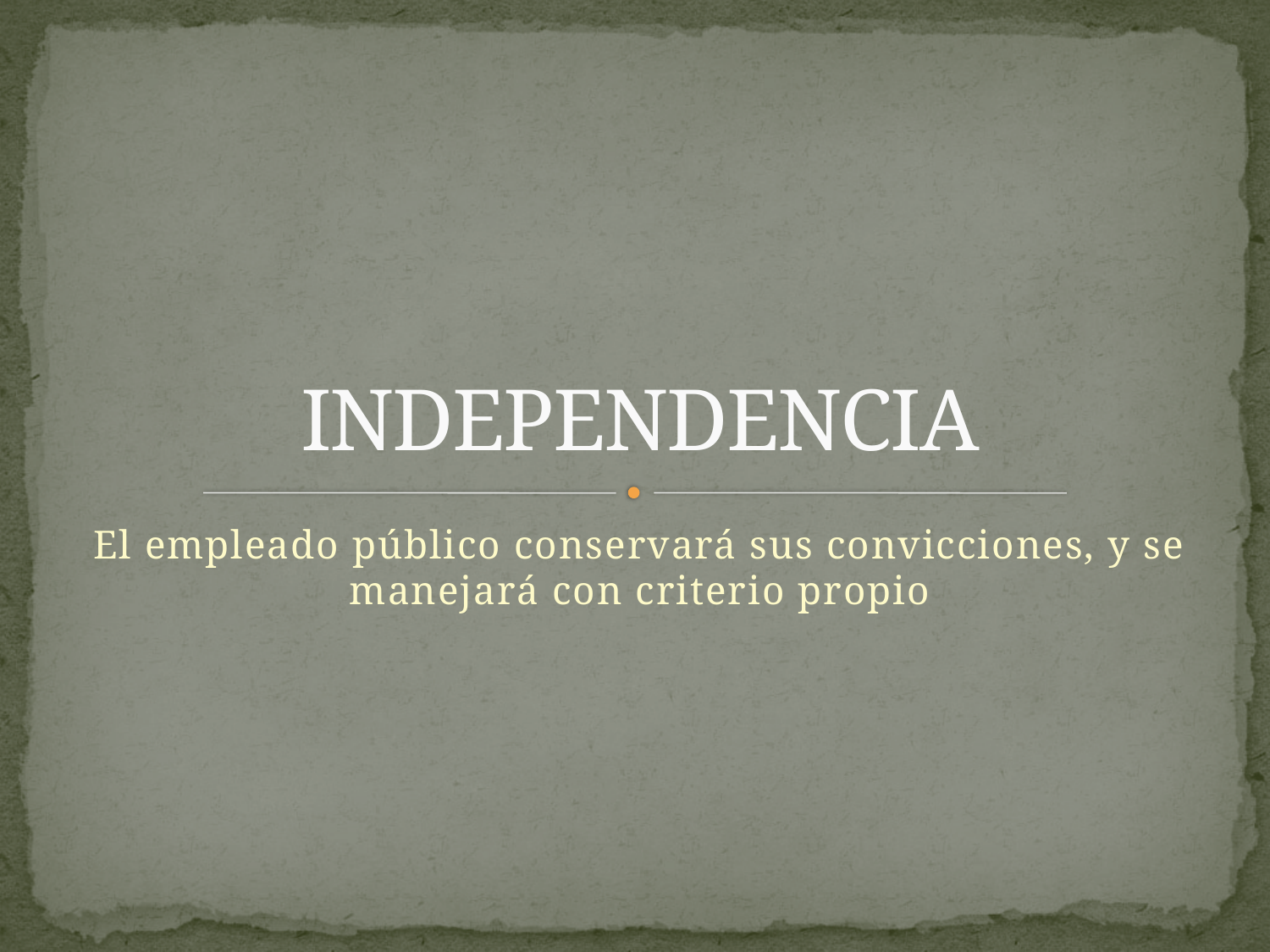

# INDEPENDENCIA
El empleado público conservará sus convicciones, y se manejará con criterio propio